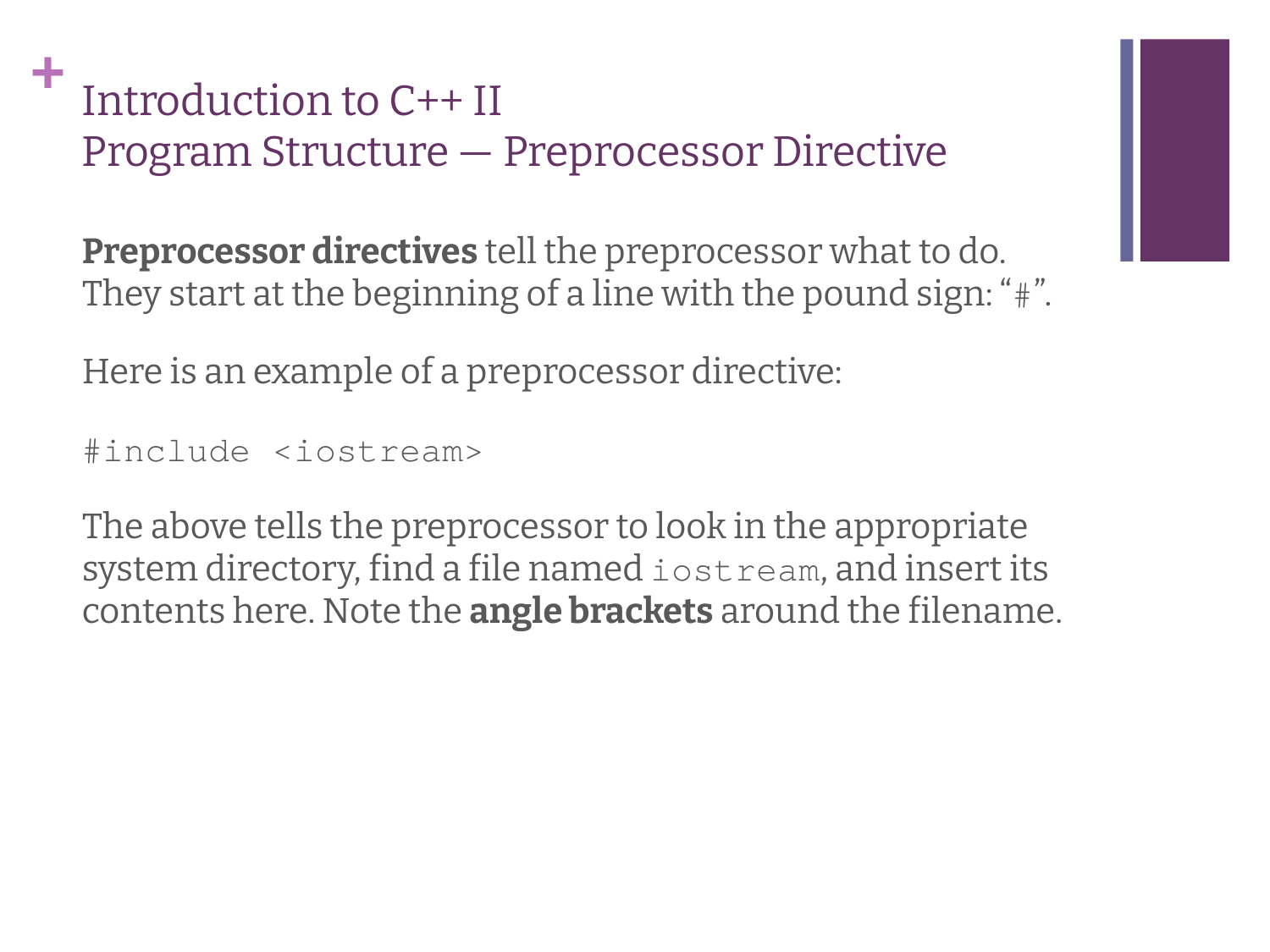

# Introduction to C++ II Program Structure — Preprocessor Directive
Preprocessor directives tell the preprocessor what to do.  They start at the beginning of a line with the pound sign: “#”.
Here is an example of a preprocessor directive:
#include <iostream>
The above tells the preprocessor to look in the appropriate system directory, find a file named iostream, and insert its contents here. Note the angle brackets around the filename.